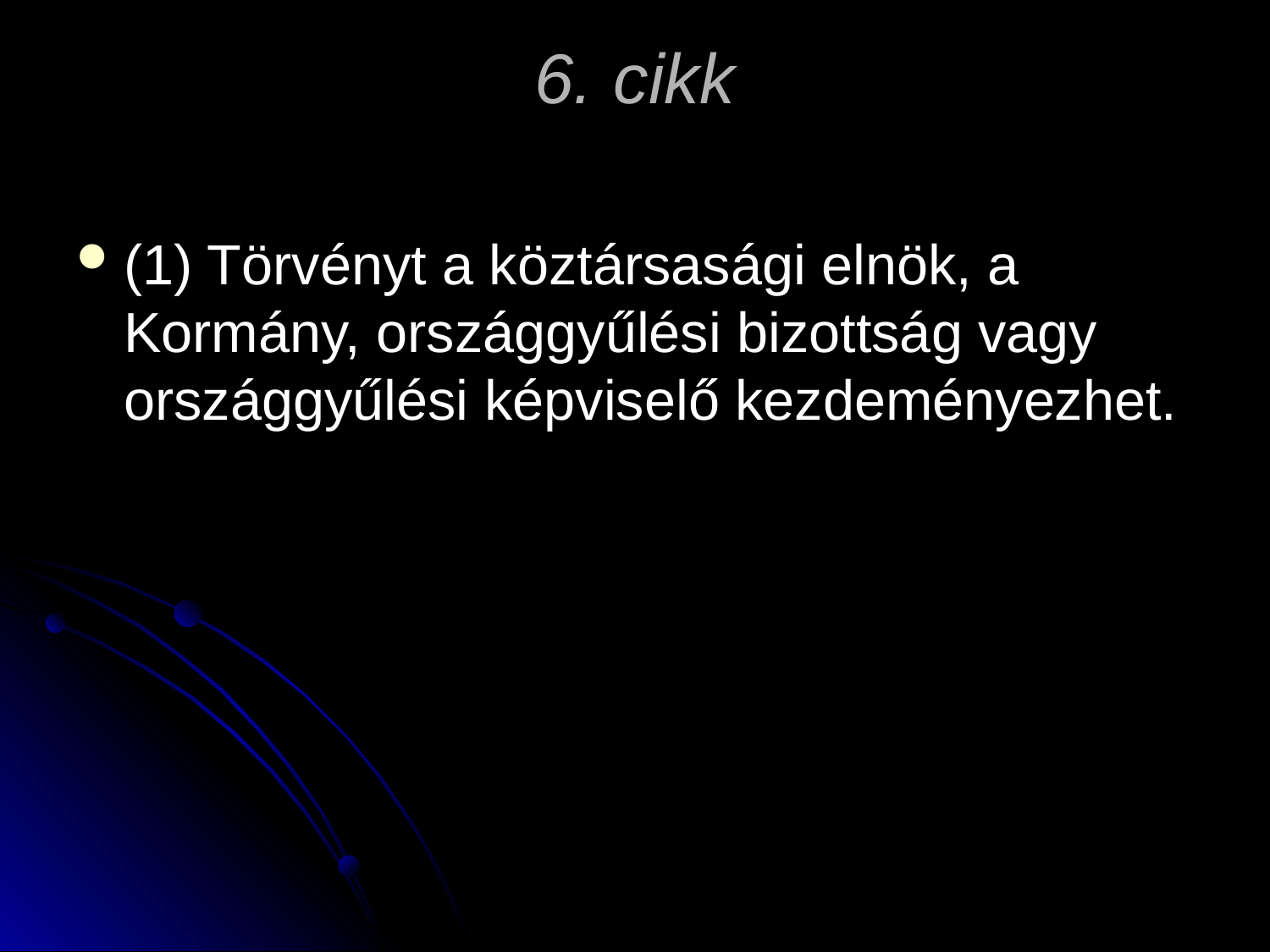

# 6. cikk
(1) Törvényt a köztársasági elnök, a Kormány, országgyűlési bizottság vagy országgyűlési képviselő kezdeményezhet.